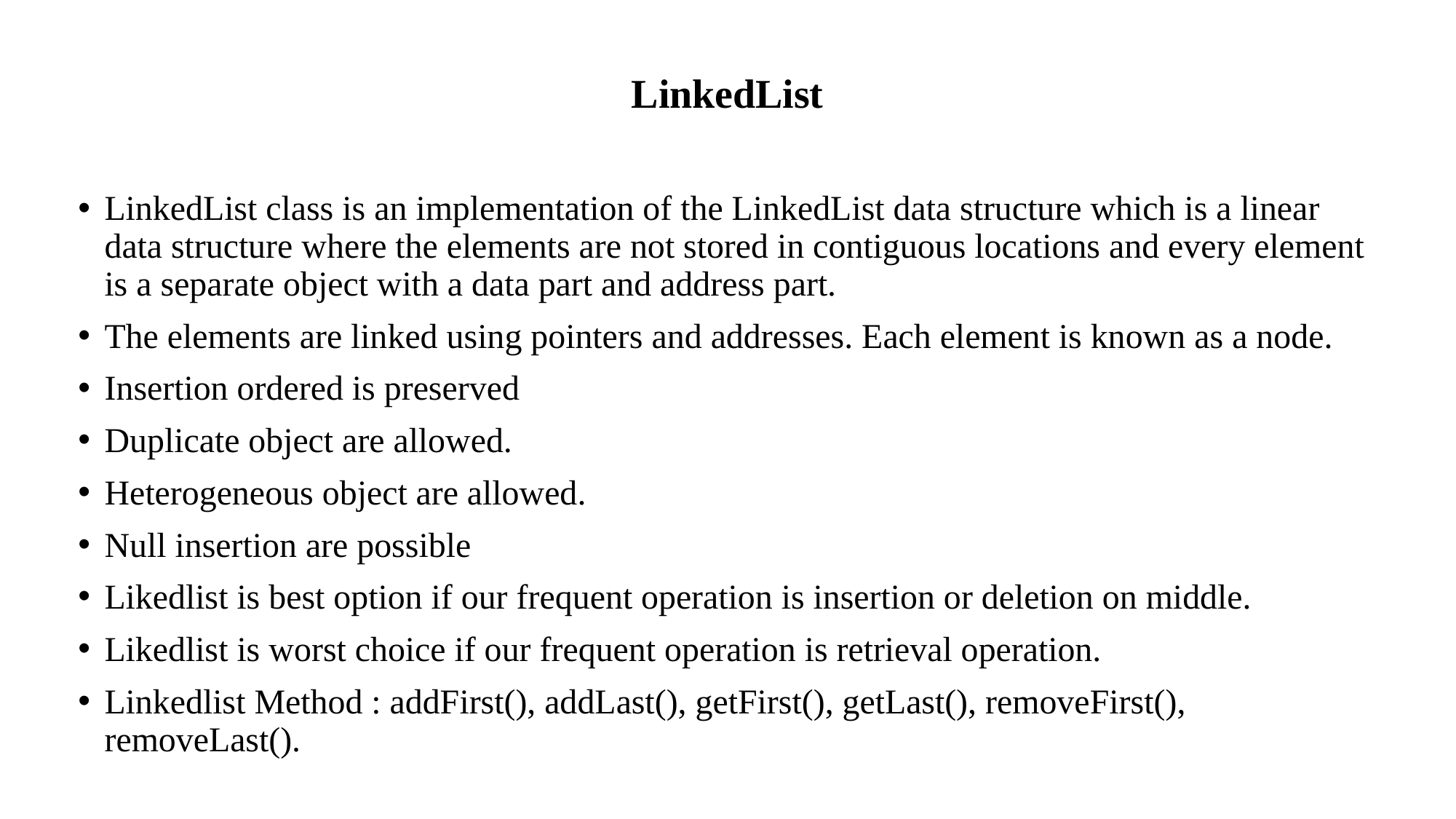

LinkedList

LinkedList class is an implementation of the LinkedList data structure which is a linear data structure where the elements are not stored in contiguous locations and every element is a separate object with a data part and address part.
The elements are linked using pointers and addresses. Each element is known as a node.
Insertion ordered is preserved
Duplicate object are allowed.
Heterogeneous object are allowed.
Null insertion are possible
Likedlist is best option if our frequent operation is insertion or deletion on middle.
Likedlist is worst choice if our frequent operation is retrieval operation.
Linkedlist Method : addFirst(), addLast(), getFirst(), getLast(), removeFirst(), removeLast().